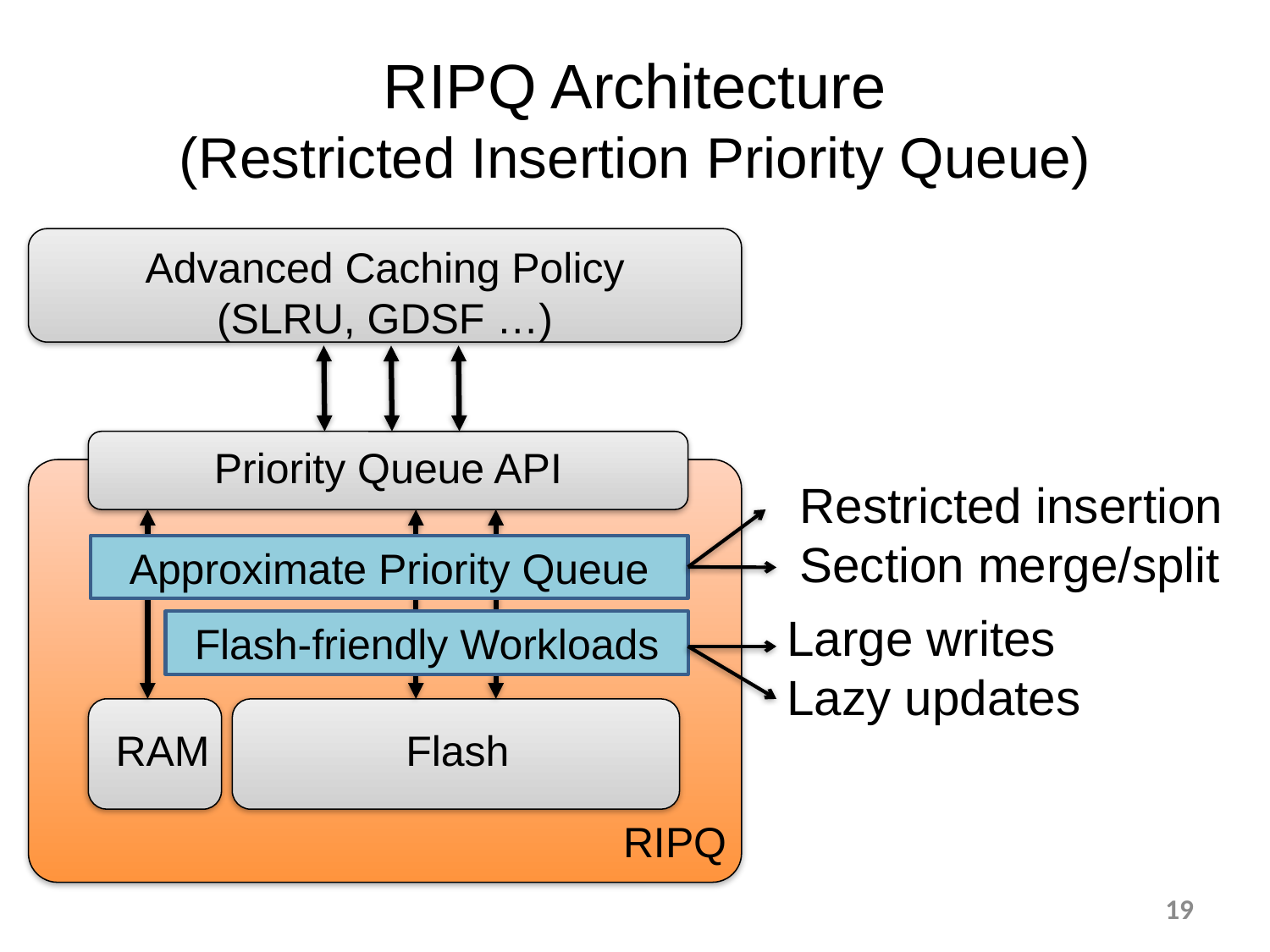

# RIPQ Architecture (Restricted Insertion Priority Queue)
Advanced Caching Policy
(SLRU, GDSF …)
Priority Queue API

Restricted insertion
Section merge/split
Approximate Priority Queue
Large writes
Lazy updates
Flash-friendly Workloads

RAM

Flash
RIPQ
19